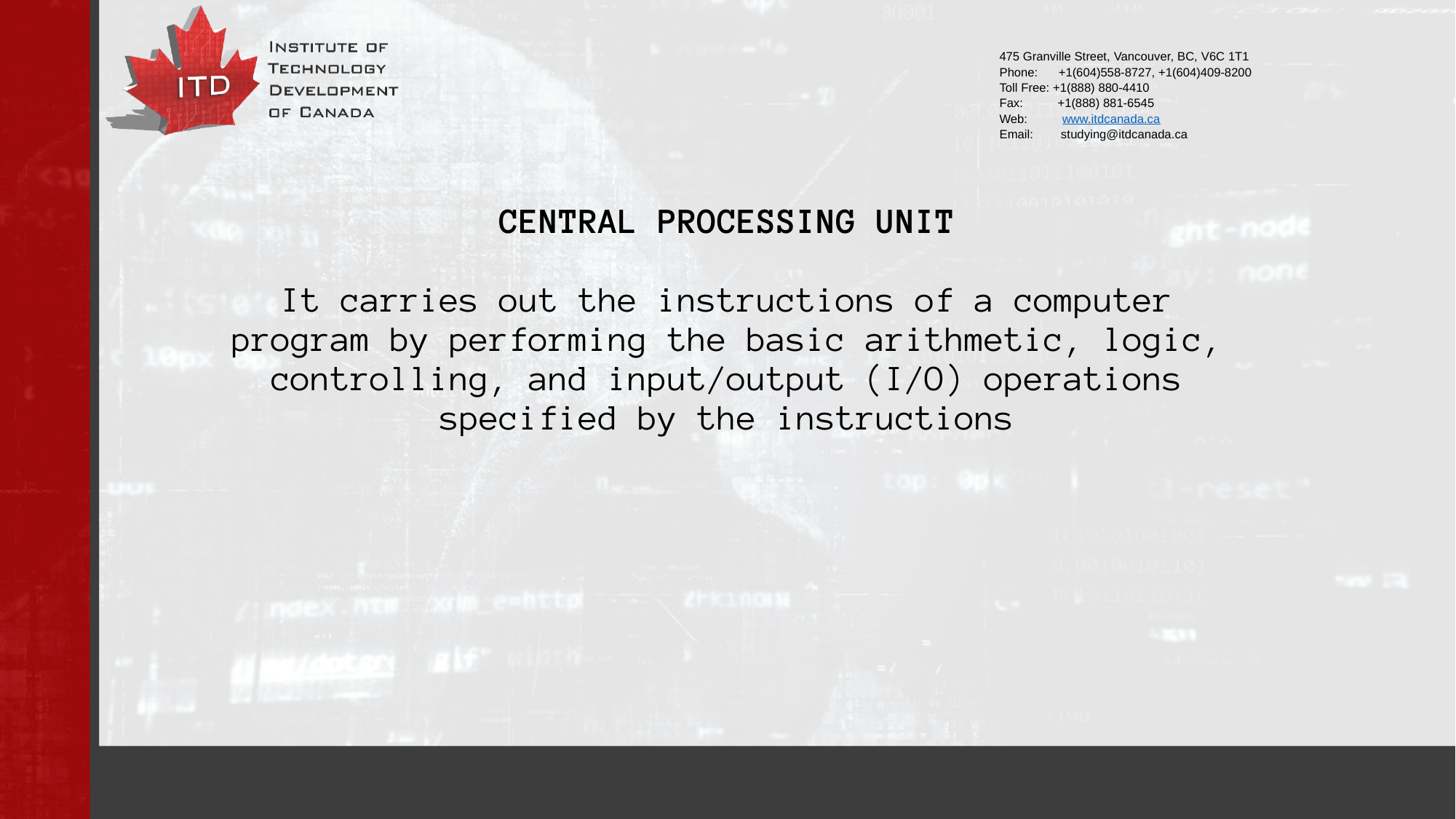

# CENTRAL PROCESSING UNIT It carries out the instructions of a computer program by performing the basic arithmetic, logic, controlling, and input/output (I/O) operations specified by the instructions